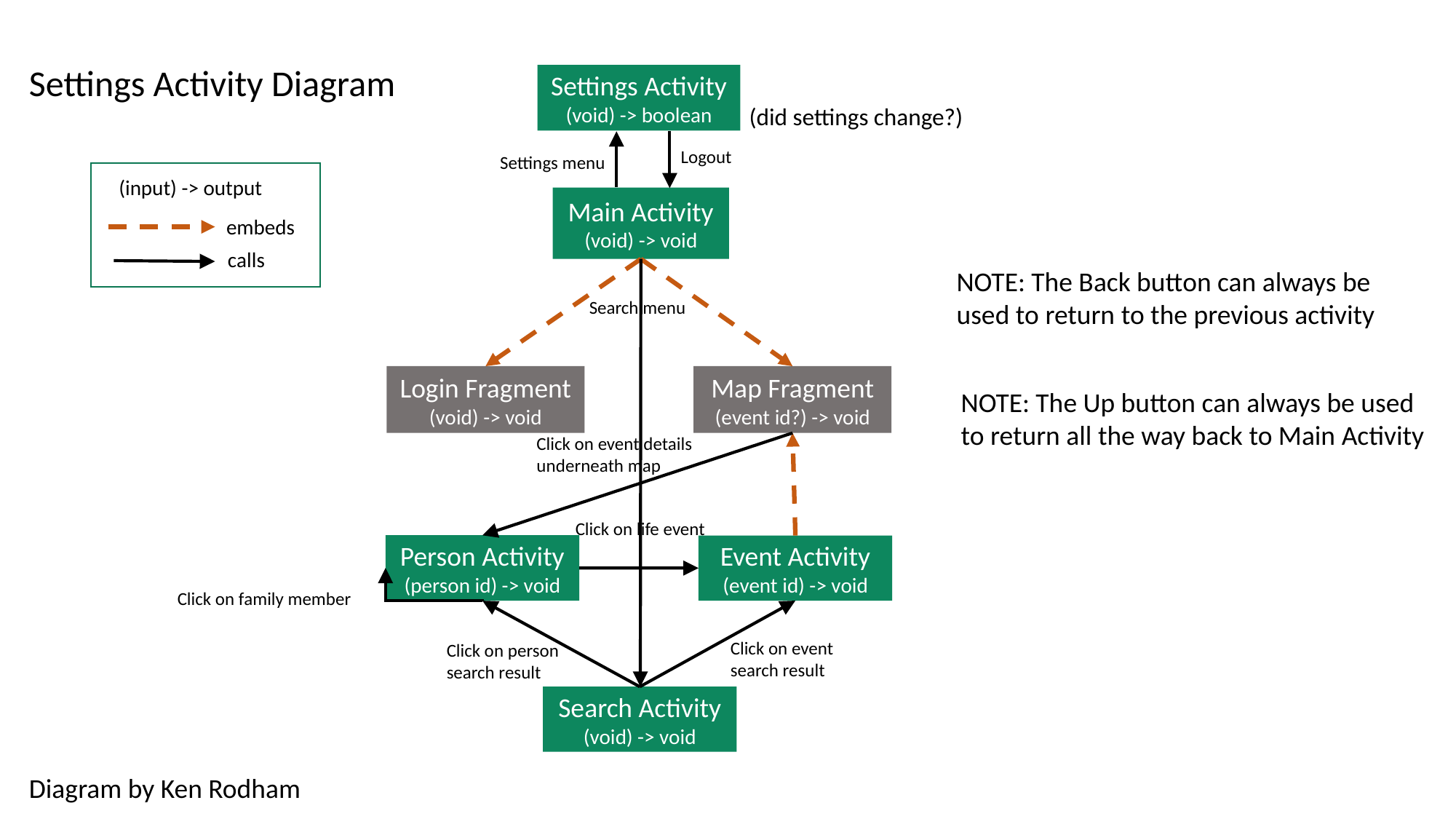

Settings Activity Diagram
Settings Activity
(void) -> boolean
(did settings change?)
Logout
Settings menu
Main Activity
(void) -> void
Search menu
Login Fragment
(void) -> void
Map Fragment
(event id?) -> void
Click on event details
underneath map
Click on life event
Person Activity
(person id) -> void
Event Activity
(event id) -> void
Click on family member
Click on event search result
Click on person search result
Search Activity
(void) -> void

(input) -> output
embeds
calls
NOTE: The Back button can always be
used to return to the previous activity
NOTE: The Up button can always be used
to return all the way back to Main Activity
Diagram by Ken Rodham